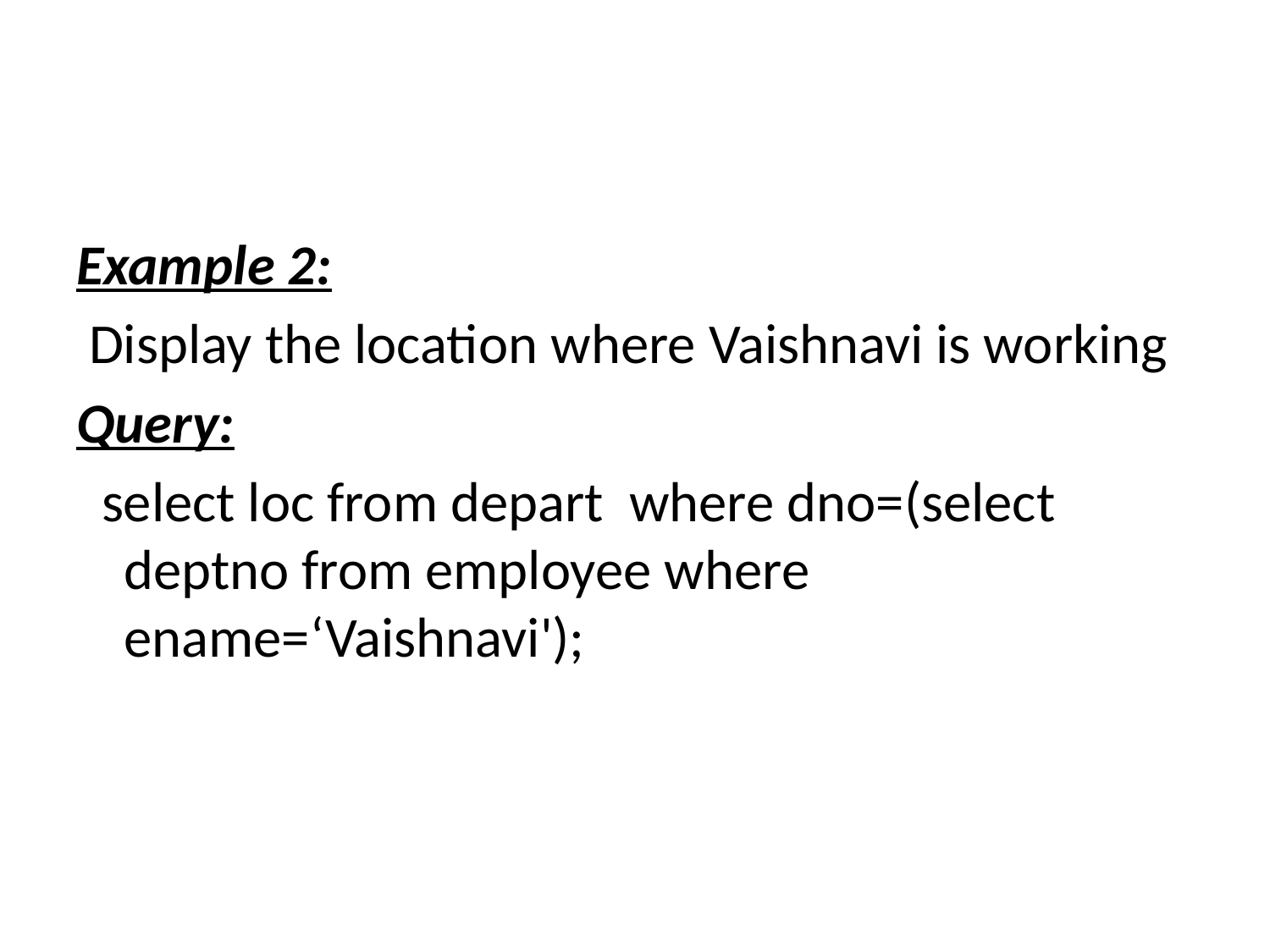

#
Example 2:
 Display the location where Vaishnavi is working
Query:
  select loc from depart  where dno=(select deptno from employee where ename=‘Vaishnavi');